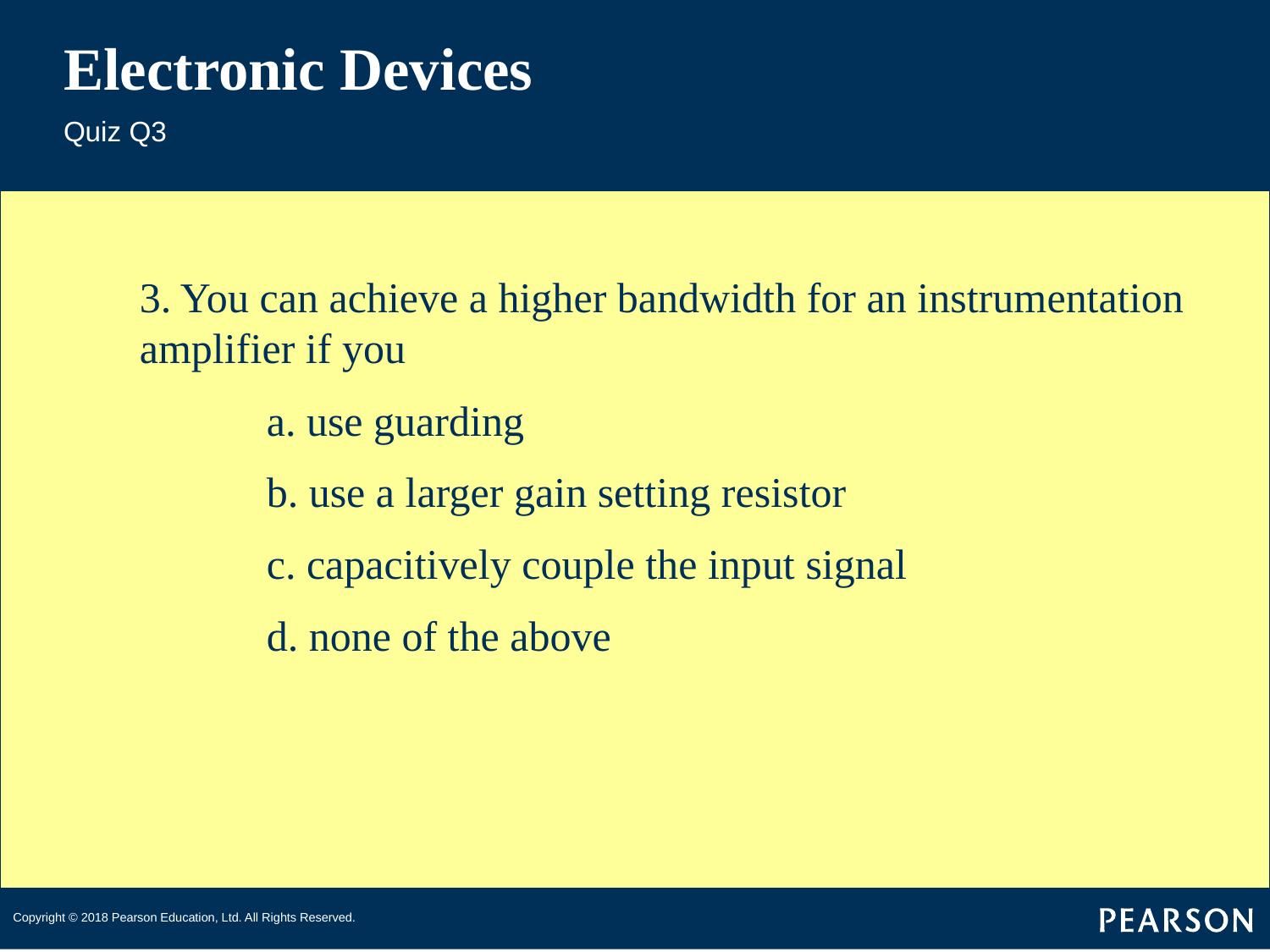

# Electronic Devices
Quiz Q3

3. You can achieve a higher bandwidth for an instrumentation amplifier if you
	a. use guarding
	b. use a larger gain setting resistor
	c. capacitively couple the input signal
	d. none of the above